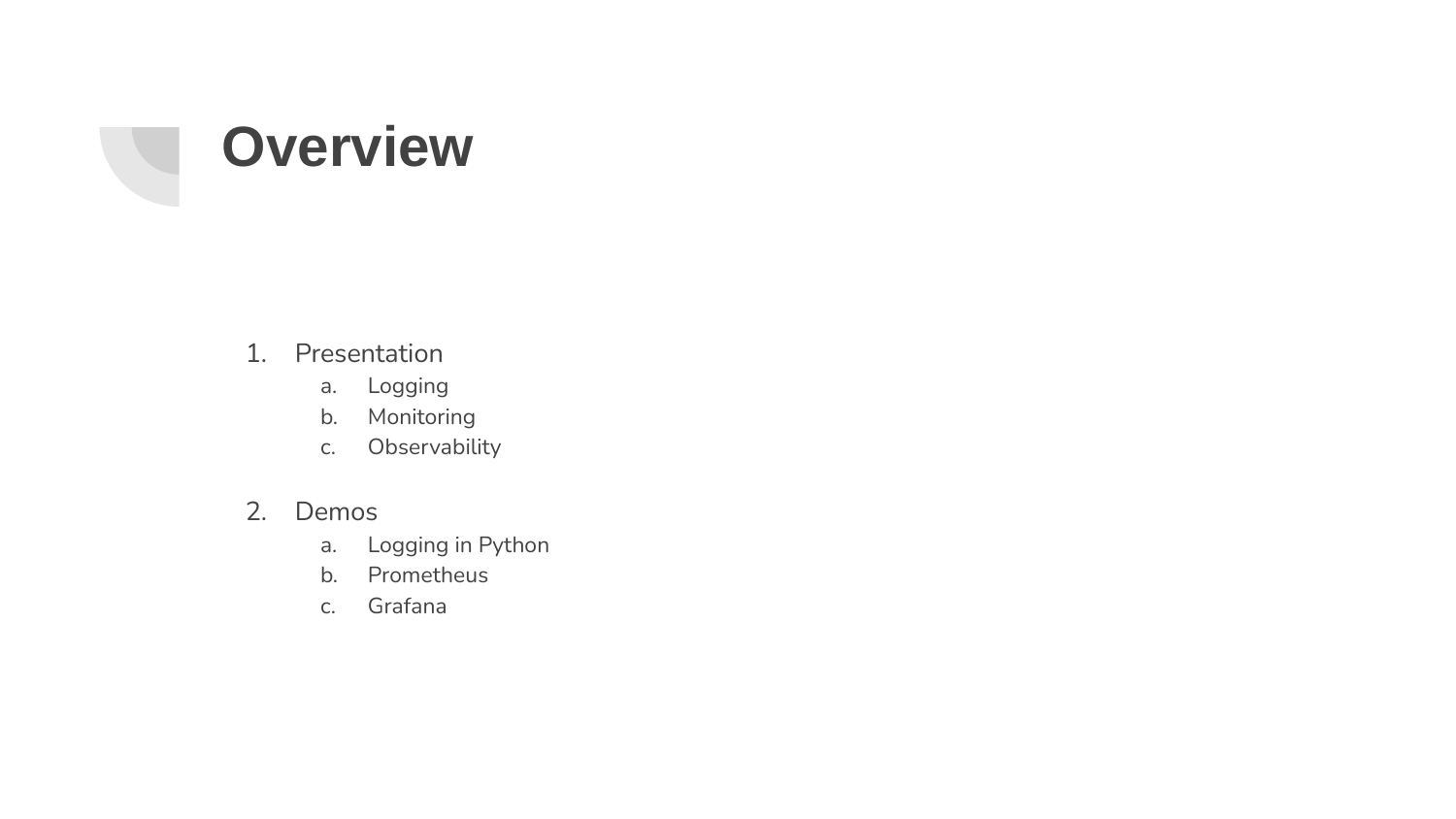

# Overview
Presentation
Logging
Monitoring
Observability
Demos
Logging in Python
Prometheus
Grafana